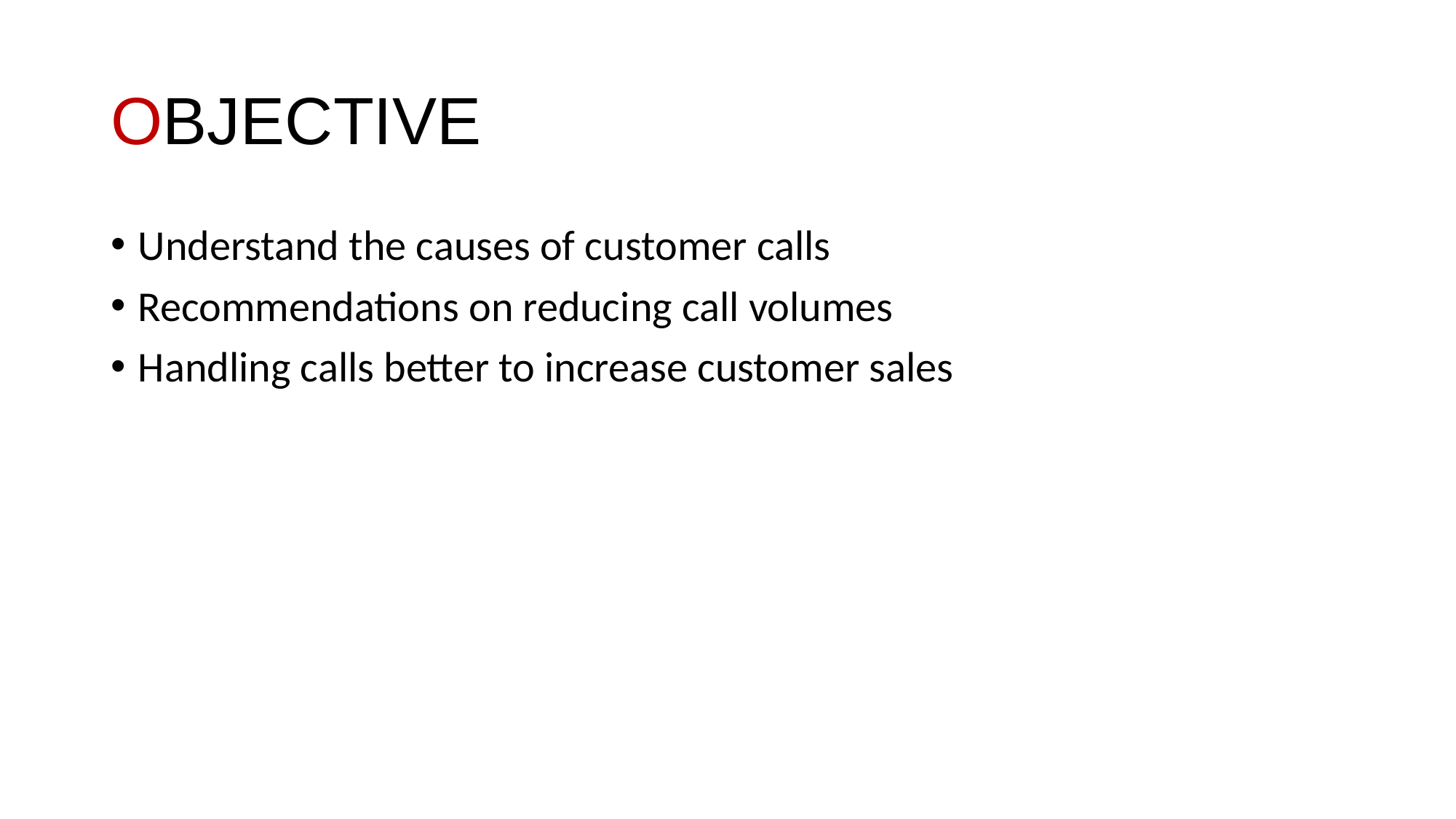

# OBJECTIVE
Understand the causes of customer calls
Recommendations on reducing call volumes
Handling calls better to increase customer sales